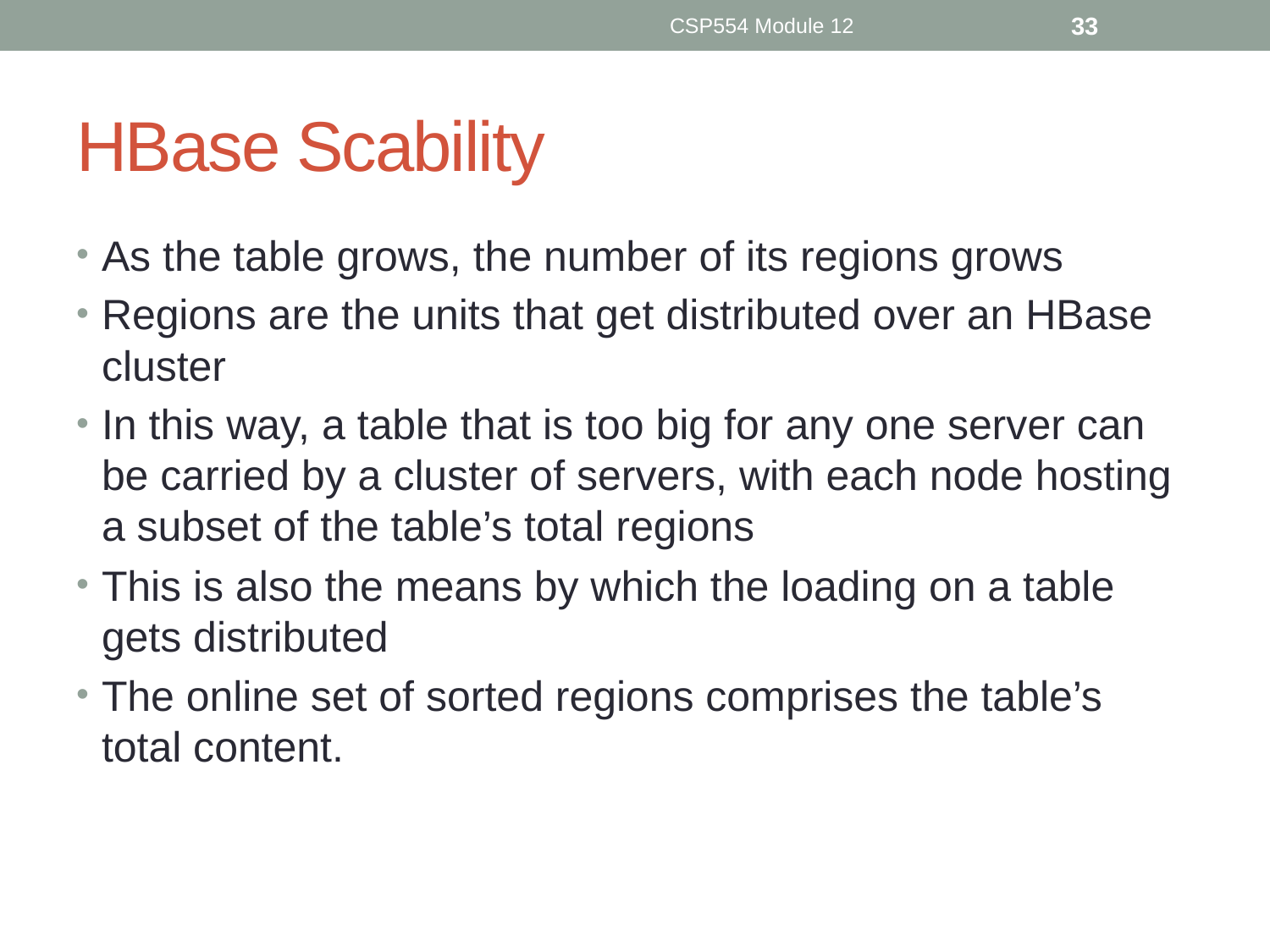

CSP554 Module 12
33
# HBase Scability
As the table grows, the number of its regions grows
Regions are the units that get distributed over an HBase cluster
In this way, a table that is too big for any one server can be carried by a cluster of servers, with each node hosting a subset of the table’s total regions
This is also the means by which the loading on a table gets distributed
The online set of sorted regions comprises the table’s total content.